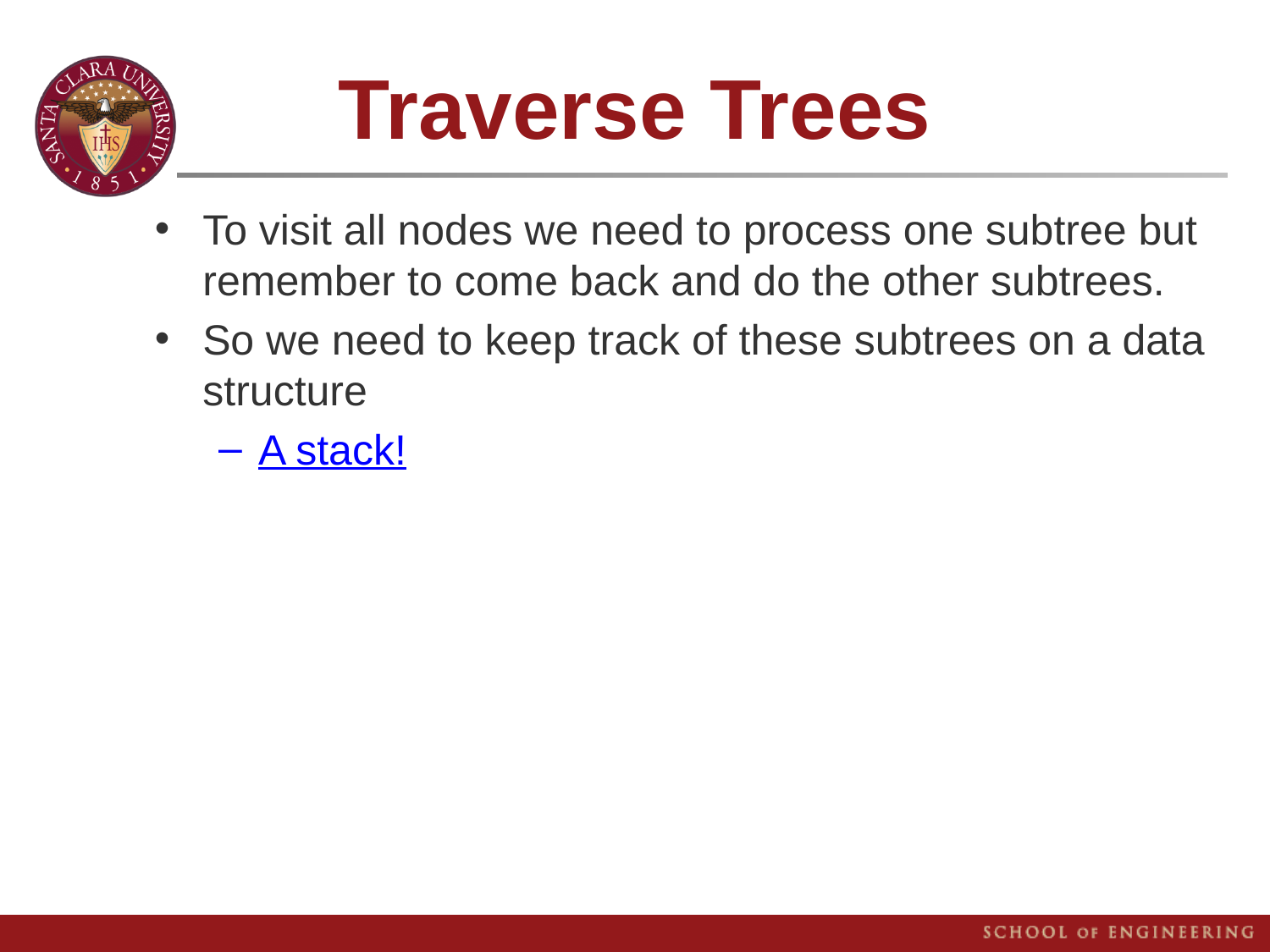

# Traverse Trees
To visit all nodes we need to process one subtree but remember to come back and do the other subtrees.
So we need to keep track of these subtrees on a data structure
A stack!